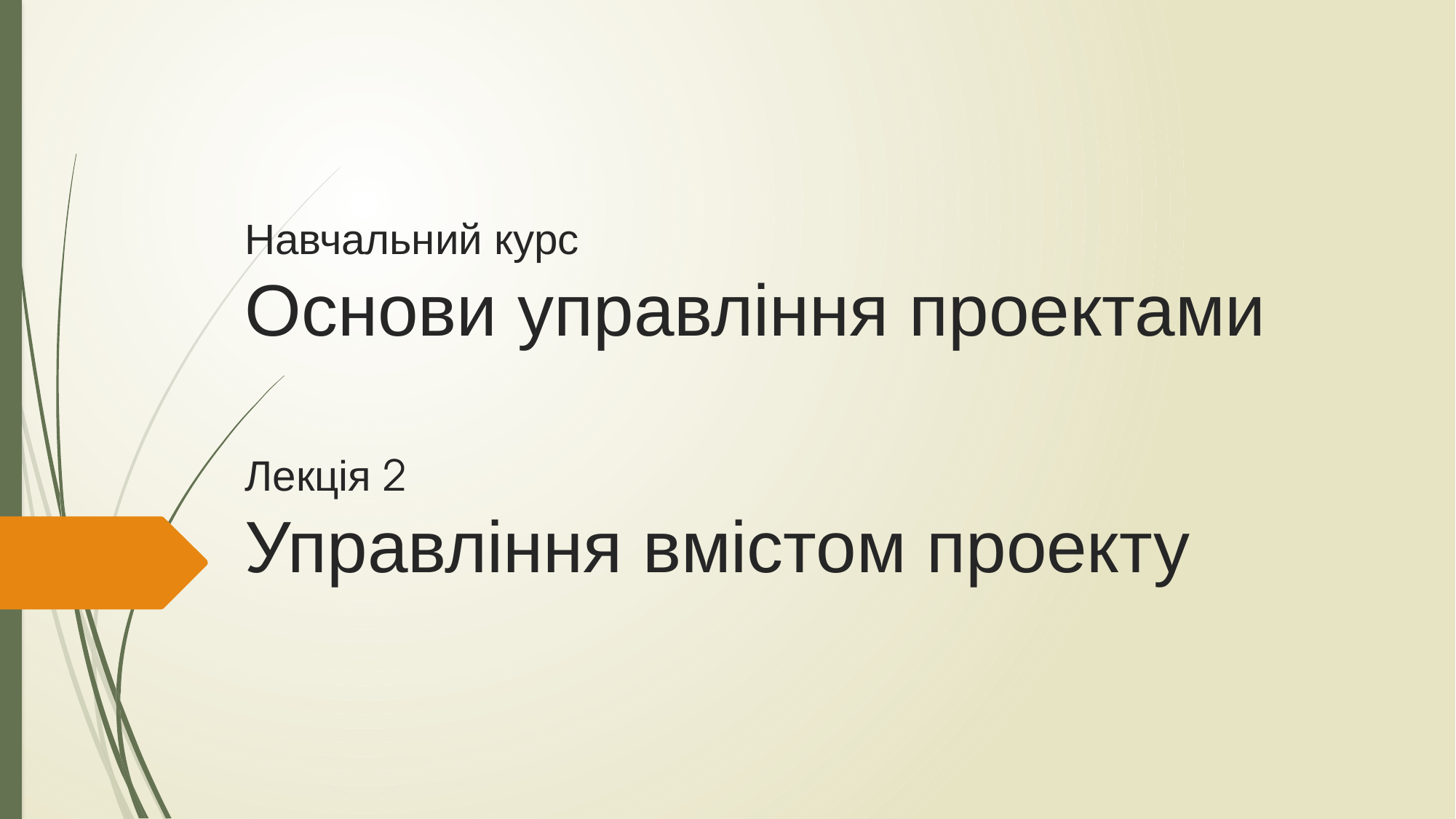

# Навчальний курс Основи управління проектами Лекція 2 Управління вмістом проекту